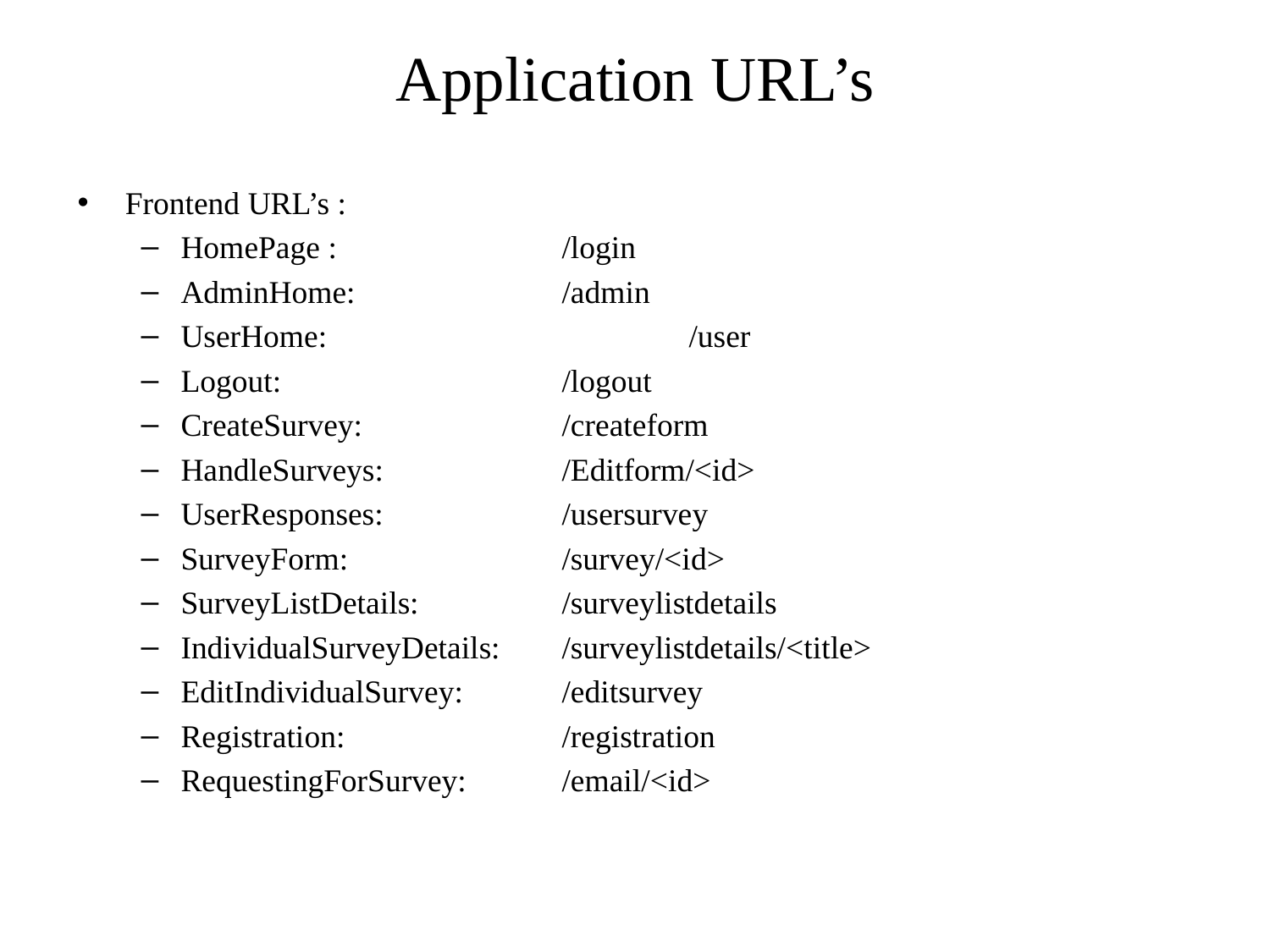

# Application URL’s
Frontend URL’s :
HomePage :		/login
AdminHome:		/admin
UserHome:			/user
Logout:			/logout
CreateSurvey:		/createform
HandleSurveys:		/Editform/<id>
UserResponses:		/usersurvey
SurveyForm:		/survey/<id>
SurveyListDetails:		/surveylistdetails
IndividualSurveyDetails:	/surveylistdetails/<title>
EditIndividualSurvey:	/editsurvey
Registration:		/registration
RequestingForSurvey:	/email/<id>